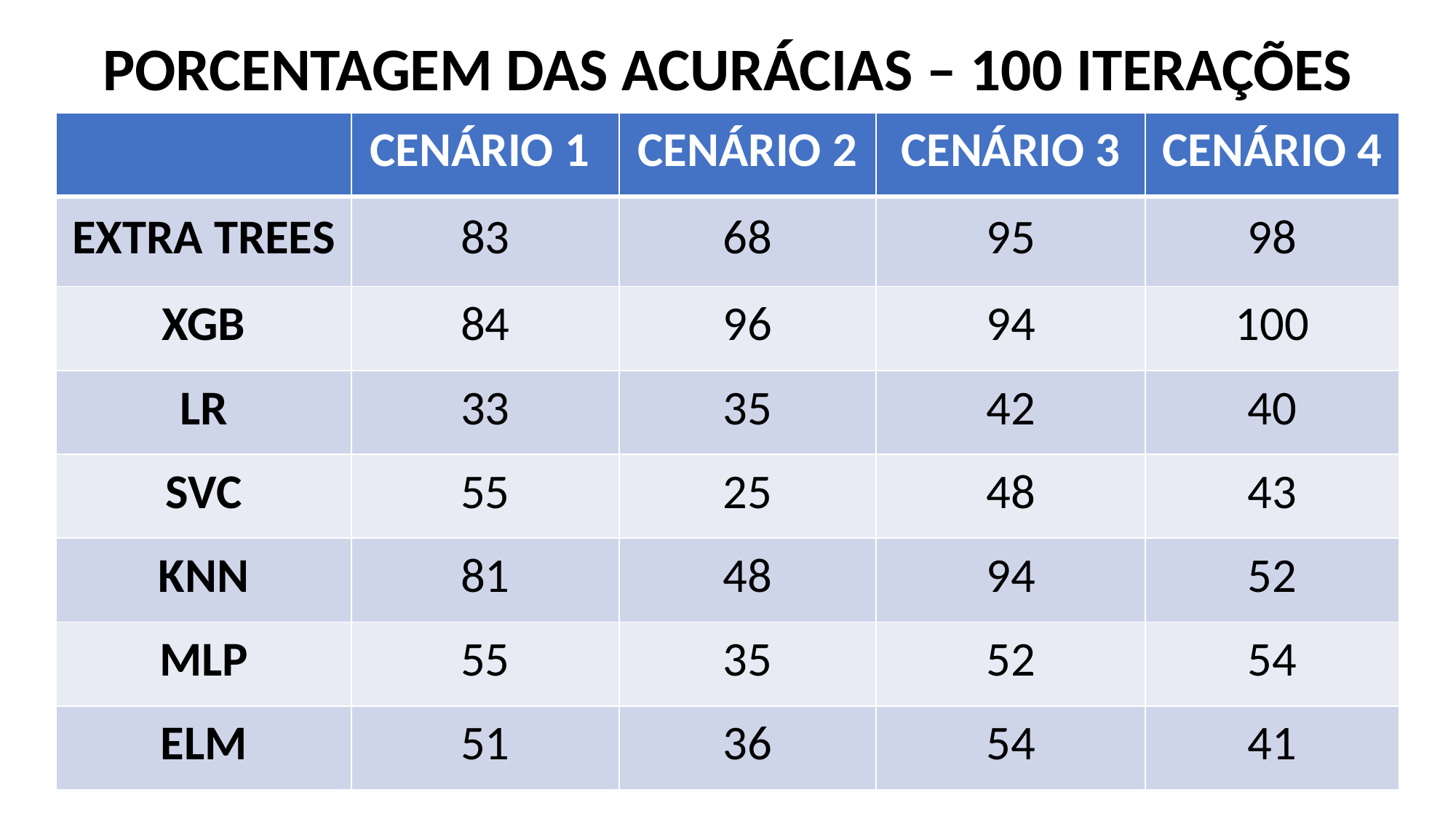

PORCENTAGEM DAS ACURÁCIAS – 100 ITERAÇÕES
|  | CENÁRIO 1 | CENÁRIO 2 | CENÁRIO 3 | CENÁRIO 4 |
| --- | --- | --- | --- | --- |
| EXTRA TREES | 83 | 68 | 95 | 98 |
| XGB | 84 | 96 | 94 | 100 |
| LR | 33 | 35 | 42 | 40 |
| SVC | 55 | 25 | 48 | 43 |
| KNN | 81 | 48 | 94 | 52 |
| MLP | 55 | 35 | 52 | 54 |
| ELM | 51 | 36 | 54 | 41 |